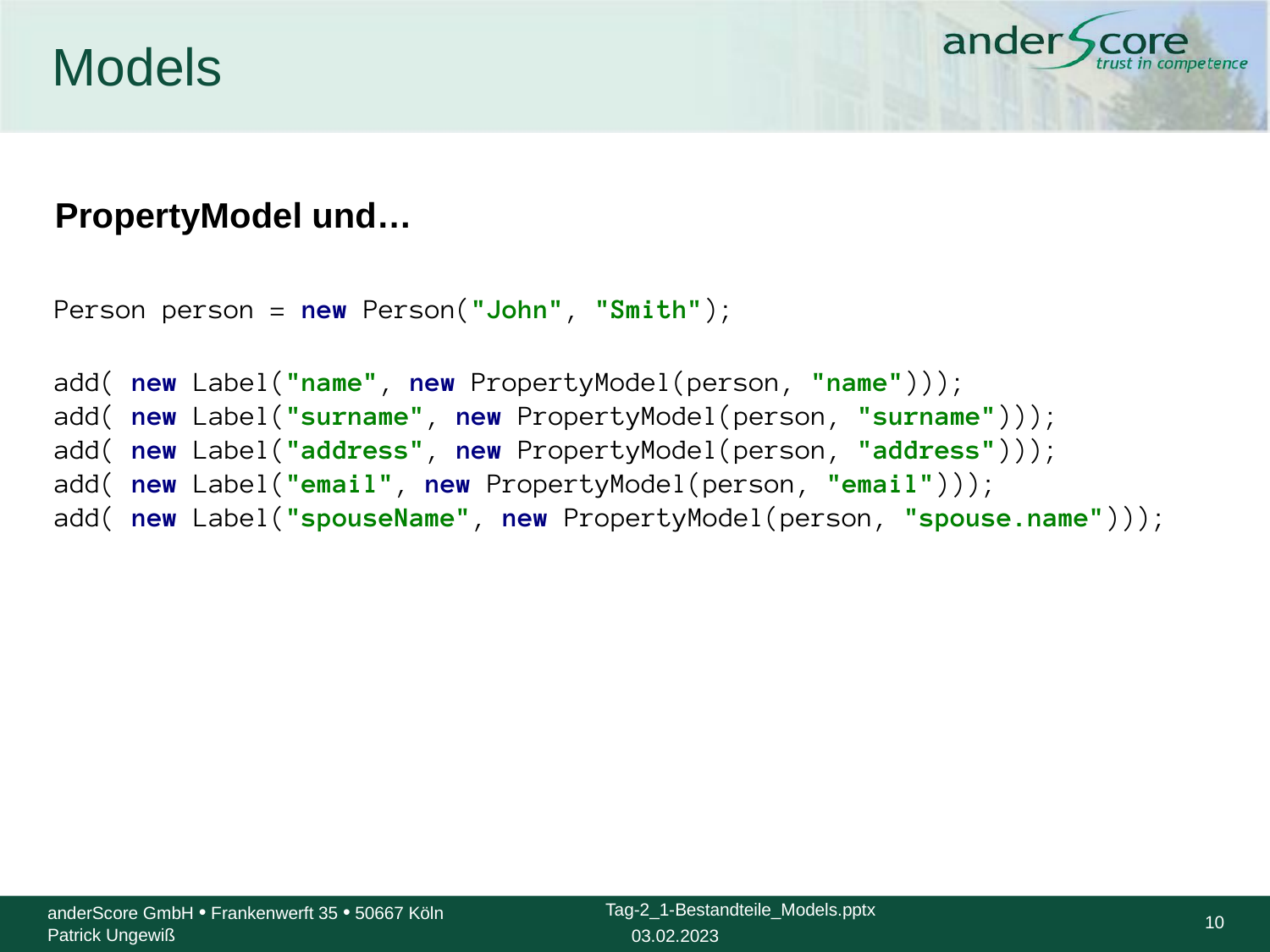

# Models
PropertyModel und…

Person person = new Person("John", "Smith");
add( new Label("name", new PropertyModel(person, "name")));
add( new Label("surname", new PropertyModel(person, "surname")));
add( new Label("address", new PropertyModel(person, "address")));
add( new Label("email", new PropertyModel(person, "email")));
add( new Label("spouseName", new PropertyModel(person, "spouse.name")));